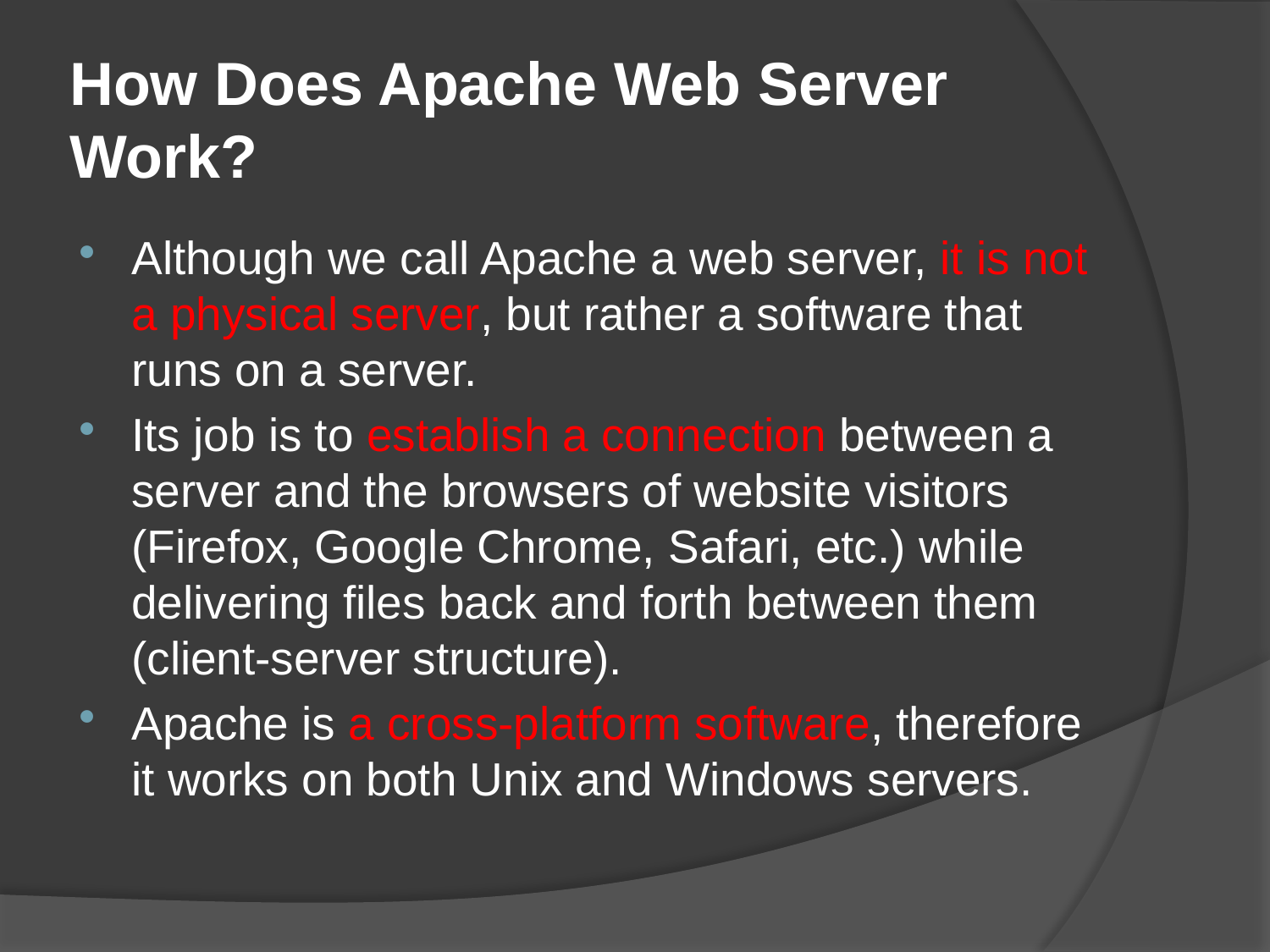

# How Does Apache Web Server Work?
Although we call Apache a web server, it is not a physical server, but rather a software that runs on a server.
Its job is to establish a connection between a server and the browsers of website visitors (Firefox, Google Chrome, Safari, etc.) while delivering files back and forth between them (client-server structure).
Apache is a cross-platform software, therefore it works on both Unix and Windows servers.